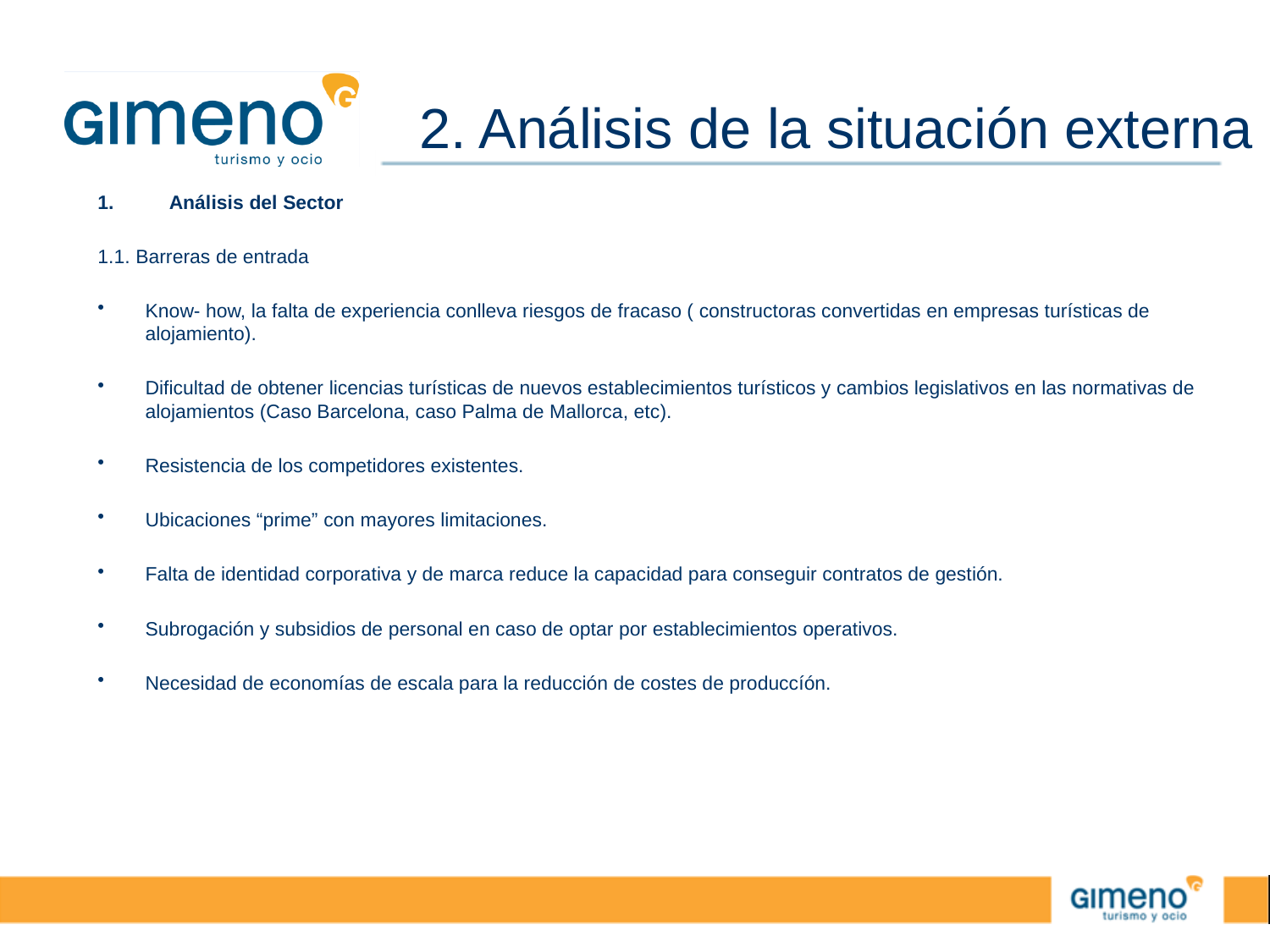

2. Análisis de la situación externa

Análisis del Sector

1.1. Barreras de entrada

Know- how, la falta de experiencia conlleva riesgos de fracaso ( constructoras convertidas en empresas turísticas de alojamiento).

Dificultad de obtener licencias turísticas de nuevos establecimientos turísticos y cambios legislativos en las normativas de alojamientos (Caso Barcelona, caso Palma de Mallorca, etc).

Resistencia de los competidores existentes.

Ubicaciones “prime” con mayores limitaciones.

Falta de identidad corporativa y de marca reduce la capacidad para conseguir contratos de gestión.

Subrogación y subsidios de personal en caso de optar por establecimientos operativos.

Necesidad de economías de escala para la reducción de costes de produccíón.